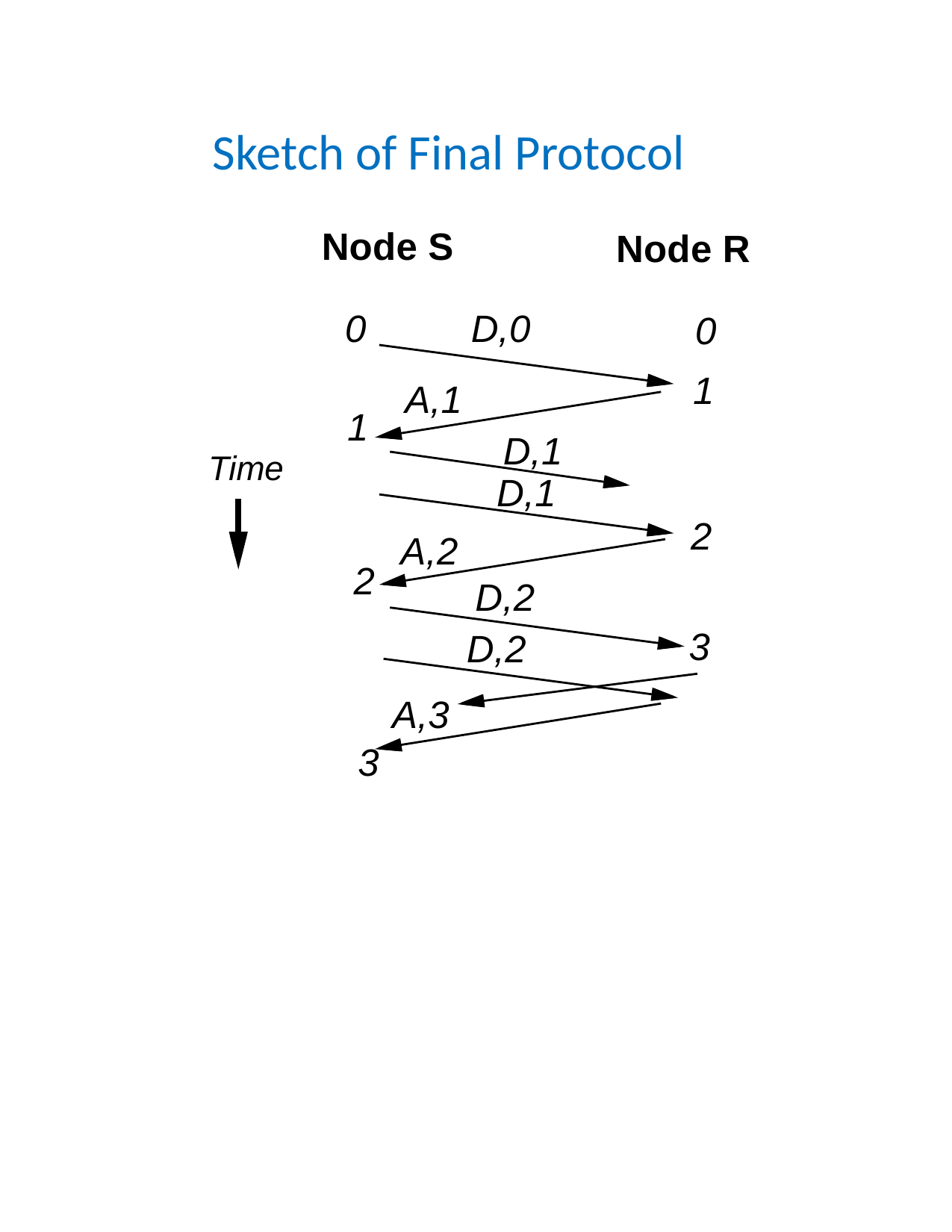

Sketch of Final Protocol
Node S
Node R
0
D,0
0
1

A,1

1

D,1
D,1
A,2
D,2
D,2
A,3
Time

2

2

3

3